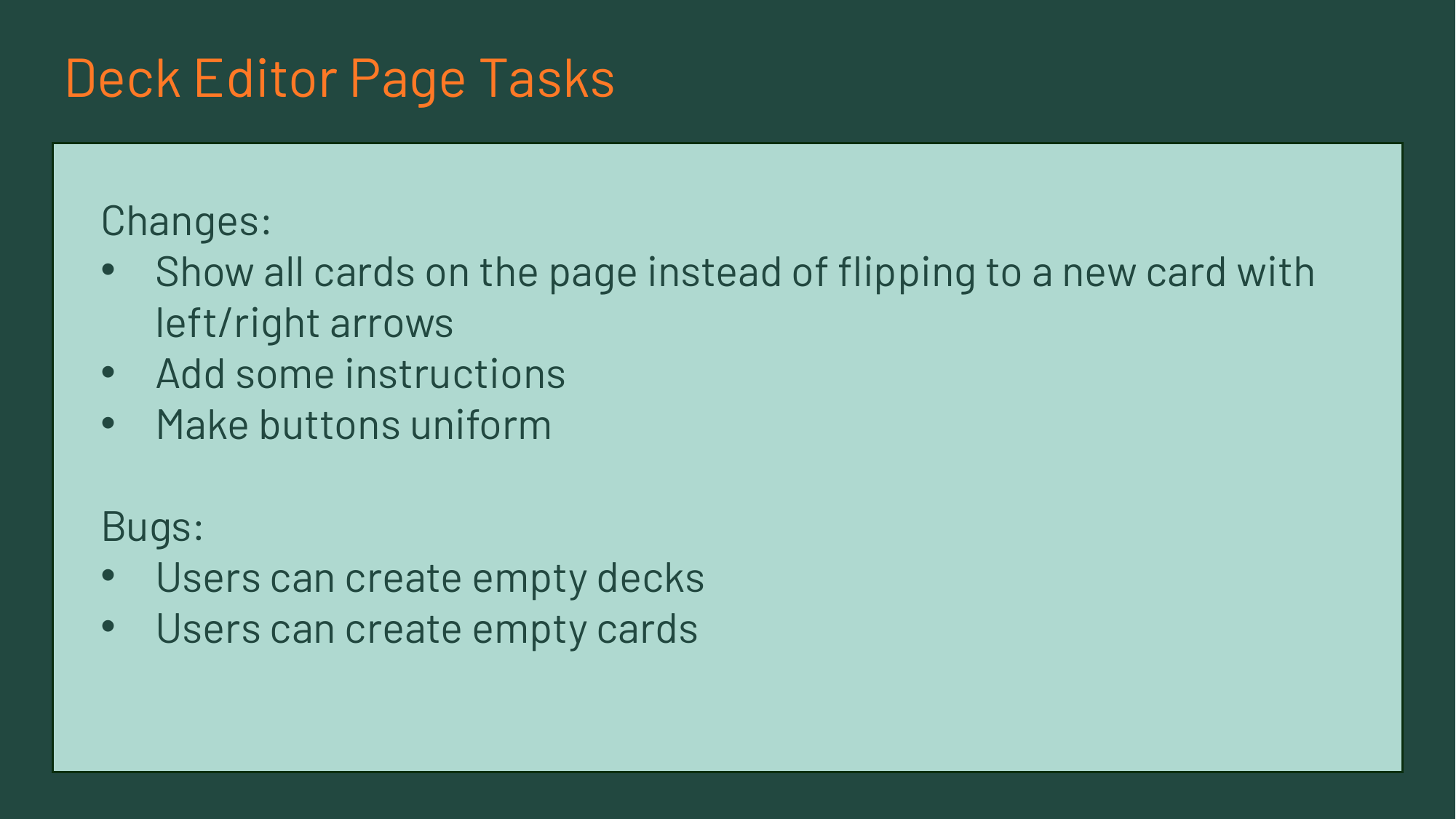

Deck Editor Page Tasks

Changes:
Show all cards on the page instead of flipping to a new card with left/right arrows
Add some instructions
Make buttons uniform

Bugs:
Users can create empty decks
Users can create empty cards